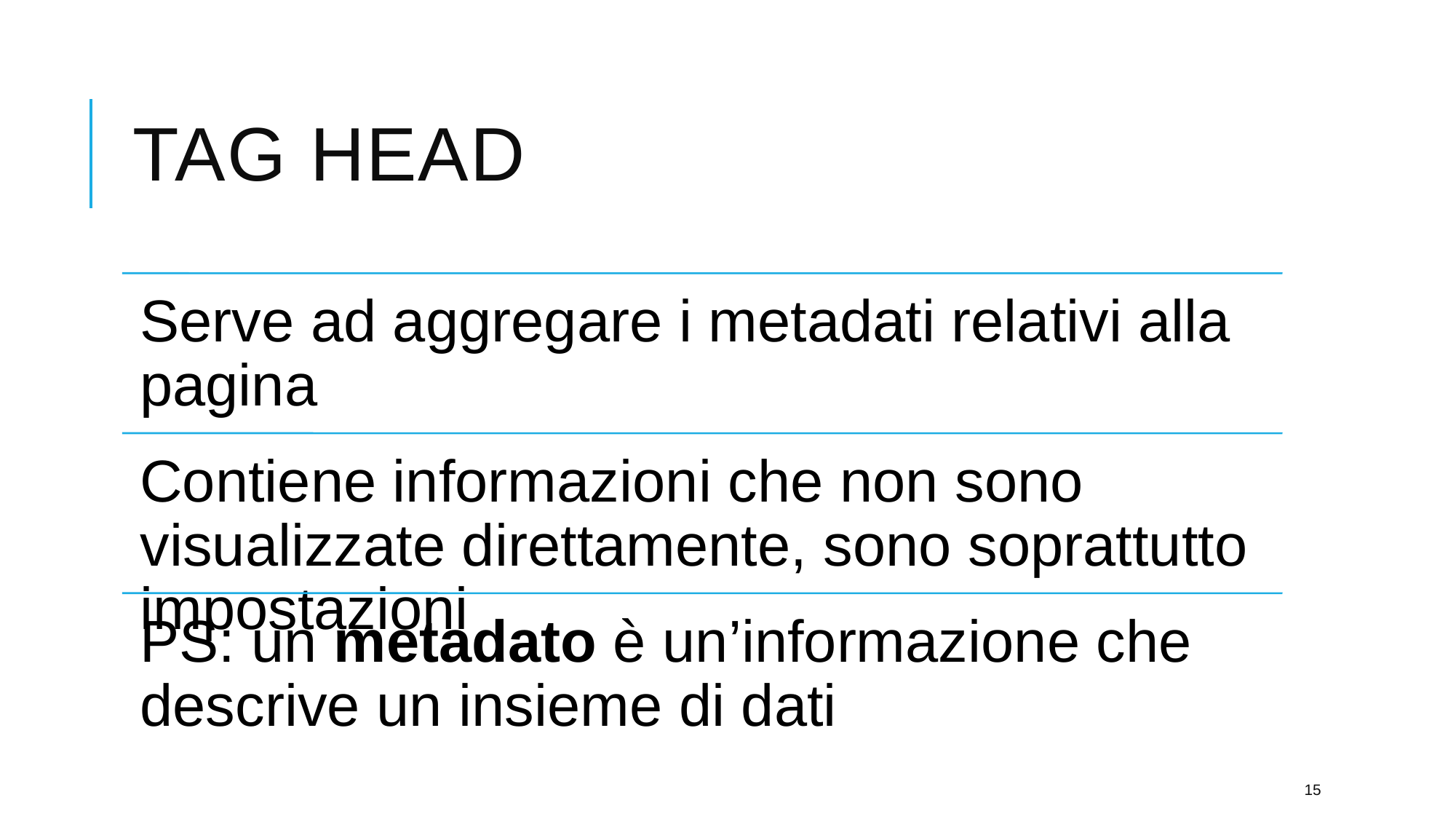

# Tag head
Serve ad aggregare i metadati relativi alla pagina
Contiene informazioni che non sono visualizzate direttamente, sono soprattutto impostazioni
PS: un metadato è un’informazione che descrive un insieme di dati
15